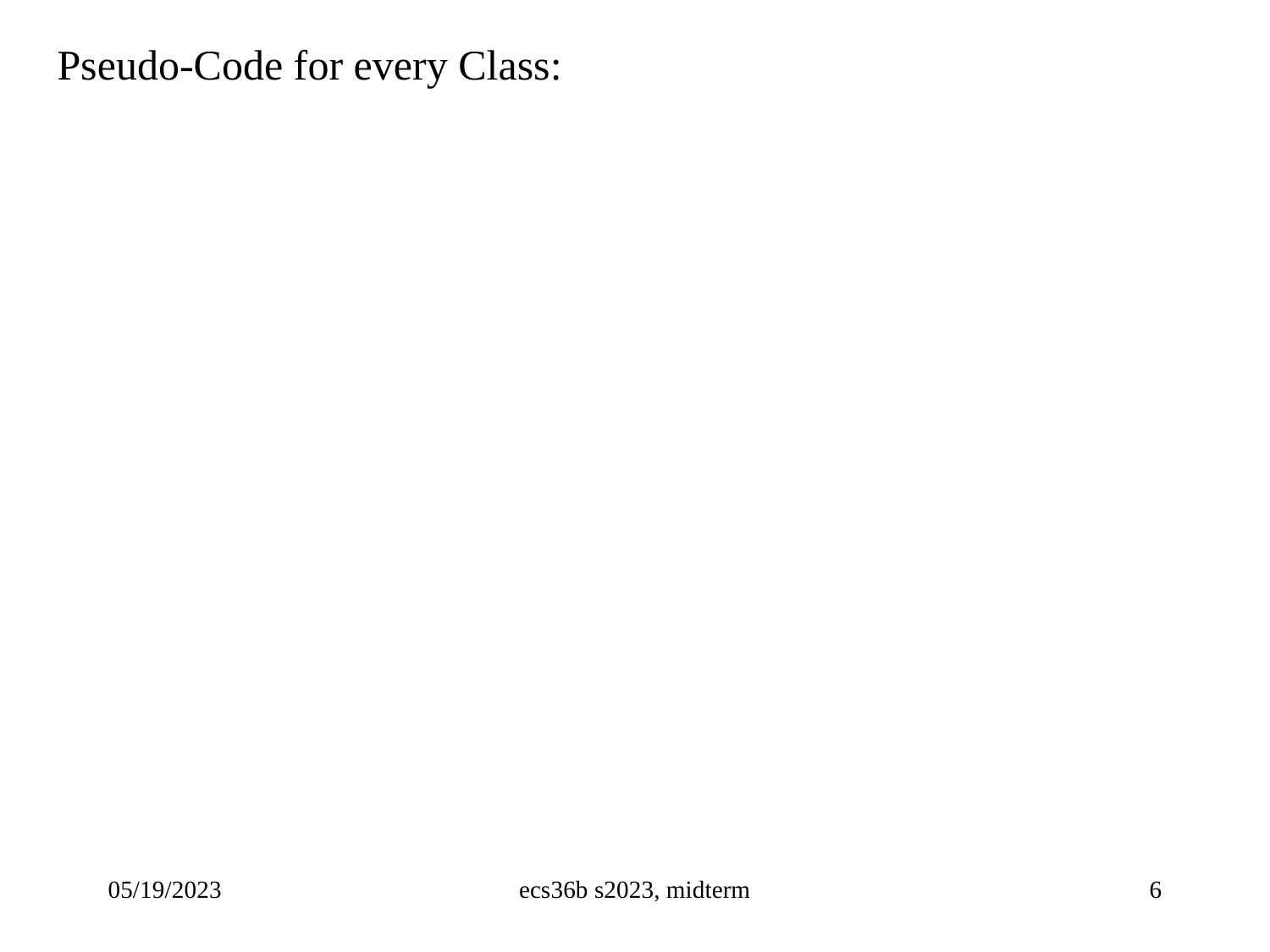

Pseudo-Code for every Class:
05/19/2023
ecs36b s2023, midterm
6